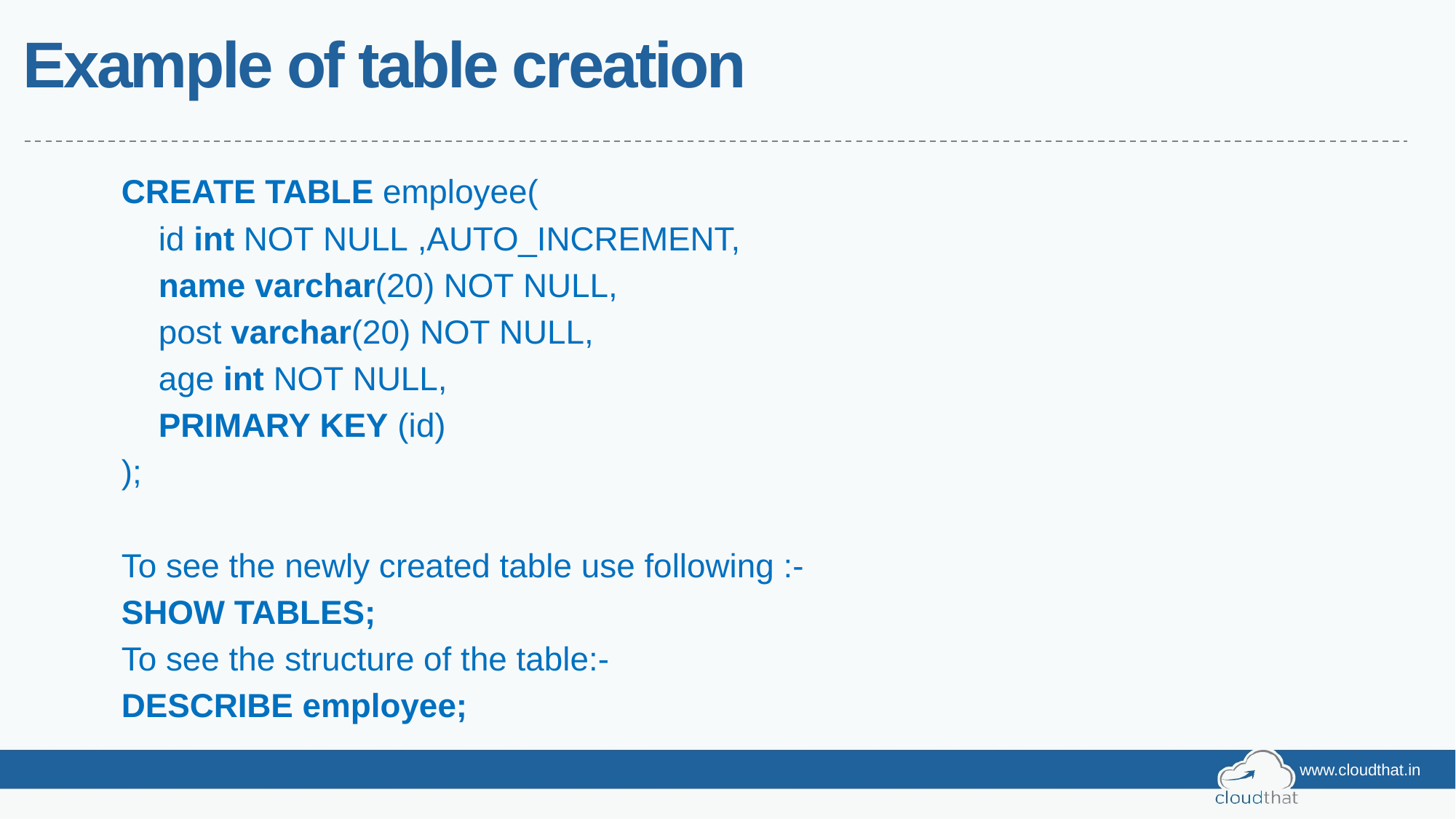

# Example of table creation
CREATE TABLE employee(
    id int NOT NULL ,AUTO_INCREMENT,
    name varchar(20) NOT NULL,
    post varchar(20) NOT NULL,
    age int NOT NULL,
    PRIMARY KEY (id)
);

To see the newly created table use following :-
SHOW TABLES;
To see the structure of the table:-
DESCRIBE employee;